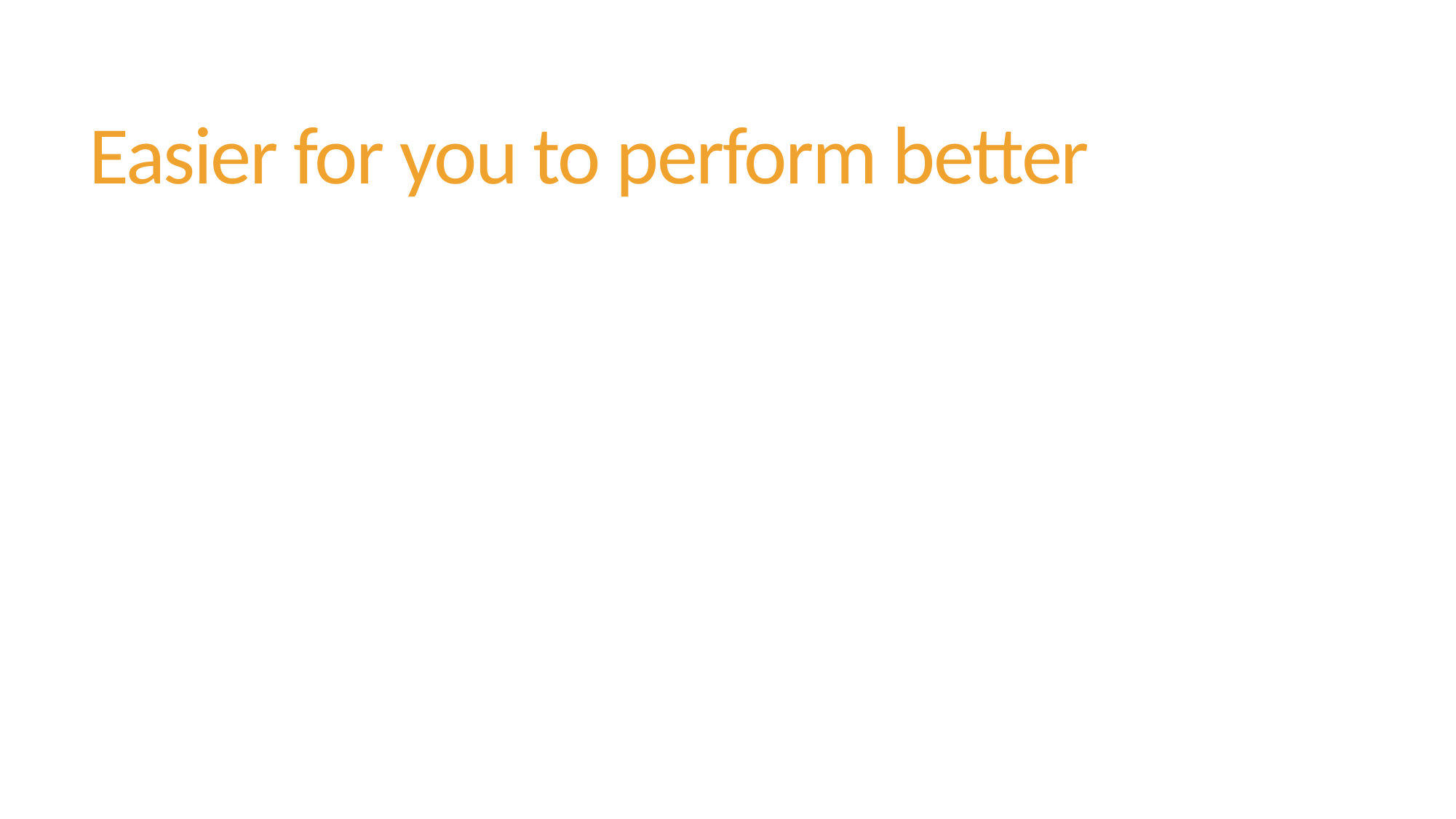

# Easier for you to perform better